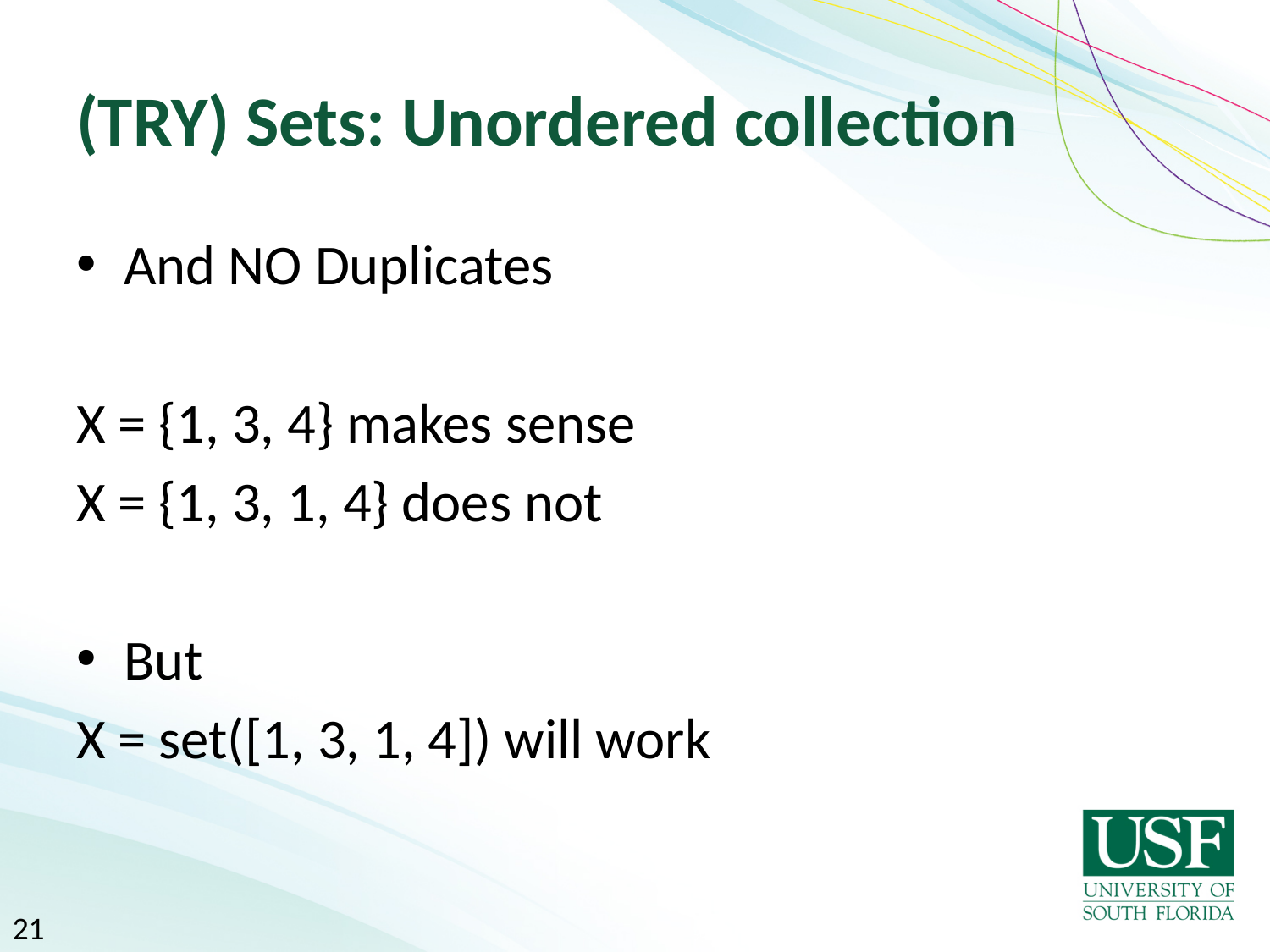

# (TRY) Sets: Unordered collection
And NO Duplicates

X = {1, 3, 4} makes sense
X = {1, 3, 1, 4} does not

But
X = set([1, 3, 1, 4]) will work
21